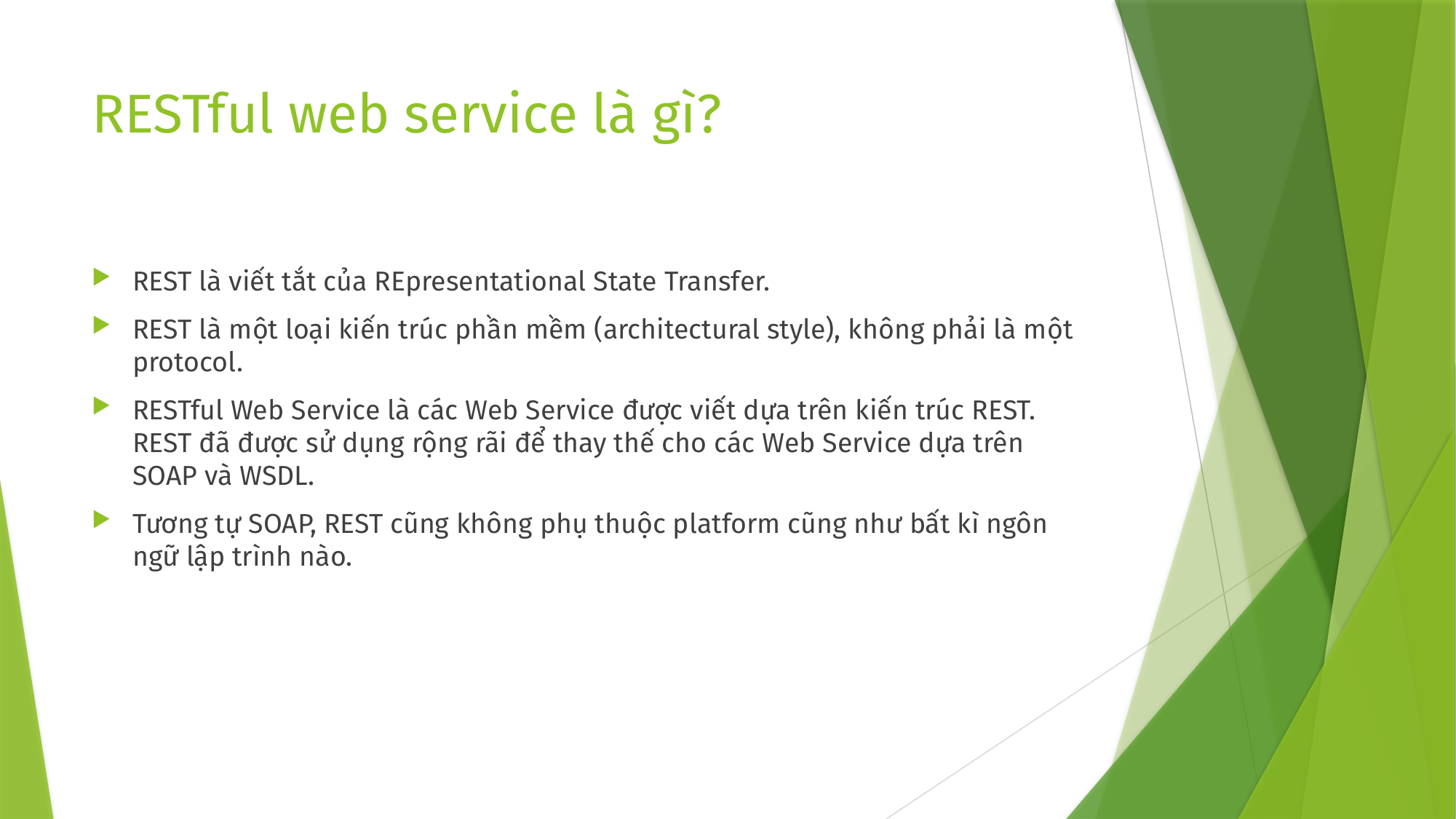

# RESTful web service là gì?
REST là viết tắt của REpresentational State Transfer.
REST là một loại kiến trúc phần mềm (architectural style), không phải là một protocol.
RESTful Web Service là các Web Service được viết dựa trên kiến trúc REST. REST đã được sử dụng rộng rãi để thay thế cho các Web Service dựa trên SOAP và WSDL.
Tương tự SOAP, REST cũng không phụ thuộc platform cũng như bất kì ngôn ngữ lập trình nào.